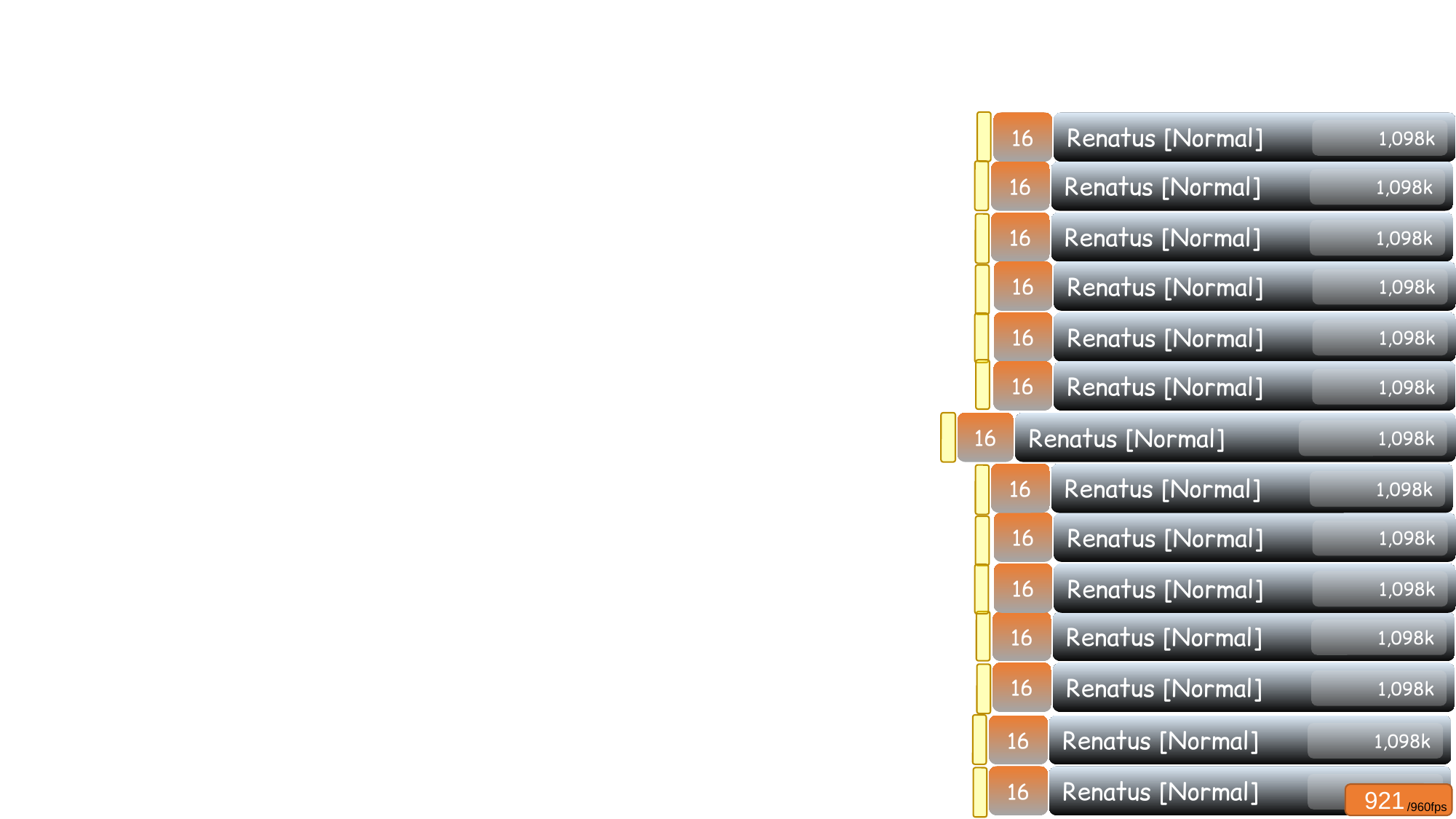

16
Renatus [Normal]
1,098k

16
Renatus [Normal]
1,098k
16
Renatus [Normal]
1,098k

16
Renatus [Normal]
1,098k

16
Renatus [Normal]
1,098k

16
Renatus [Normal]
1,098k

16
Renatus [Normal]
1,098k
16
Renatus [Normal]
1,098k

16
Renatus [Normal]
1,098k

16
Renatus [Normal]
1,098k

16
Renatus [Normal]
1,098k
16
Renatus [Normal]
1,098k

16
Renatus [Normal]
1,098k
16
Renatus [Normal]
1,098k

 921
/960fps